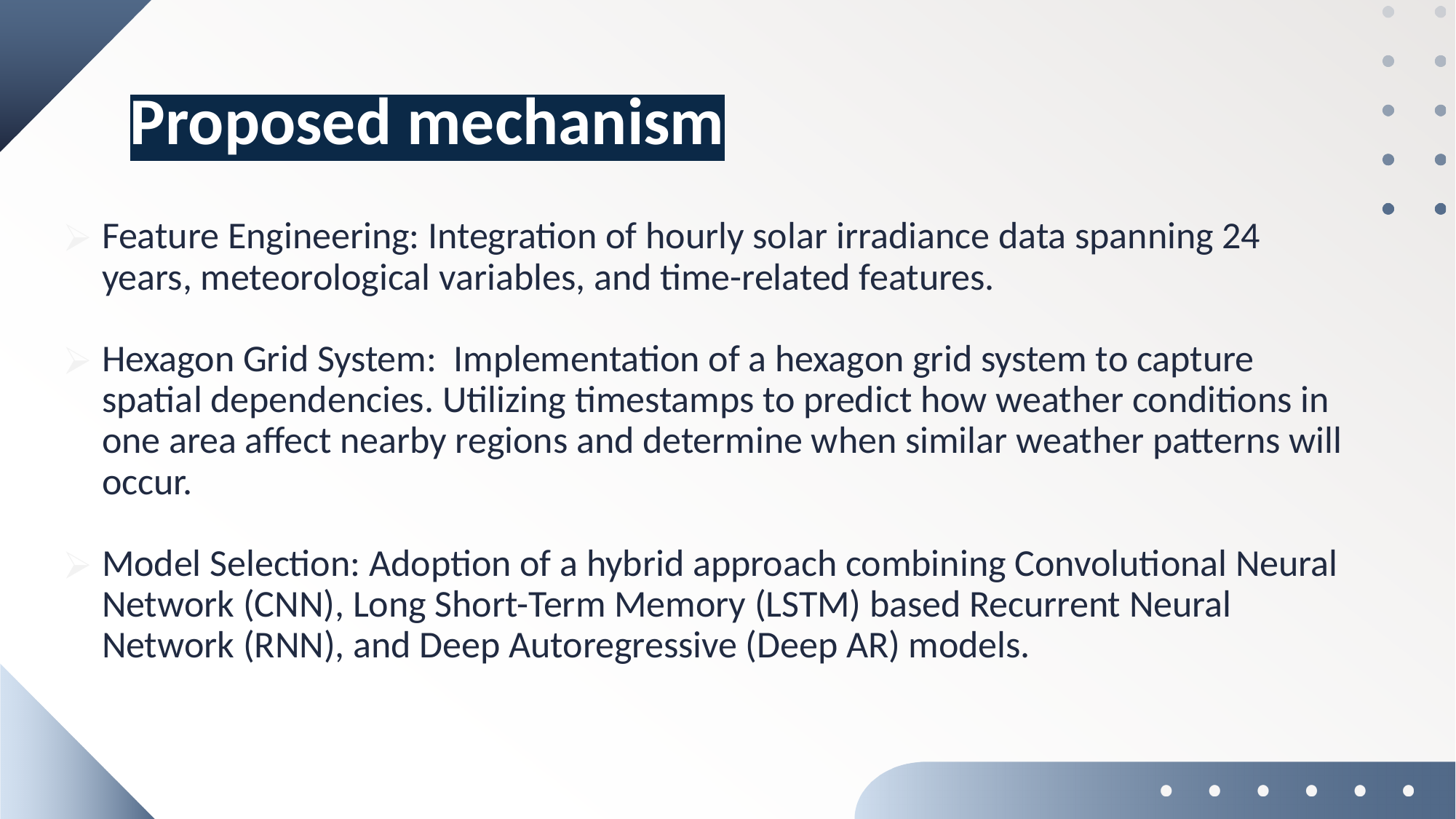

Proposed mechanism

Feature Engineering: Integration of hourly solar irradiance data spanning 24 years, meteorological variables, and time-related features.

Hexagon Grid System:  Implementation of a hexagon grid system to capture spatial dependencies. Utilizing timestamps to predict how weather conditions in one area affect nearby regions and determine when similar weather patterns will occur.

Model Selection: Adoption of a hybrid approach combining Convolutional Neural Network (CNN), Long Short-Term Memory (LSTM) based Recurrent Neural Network (RNN), and Deep Autoregressive (Deep AR) models.